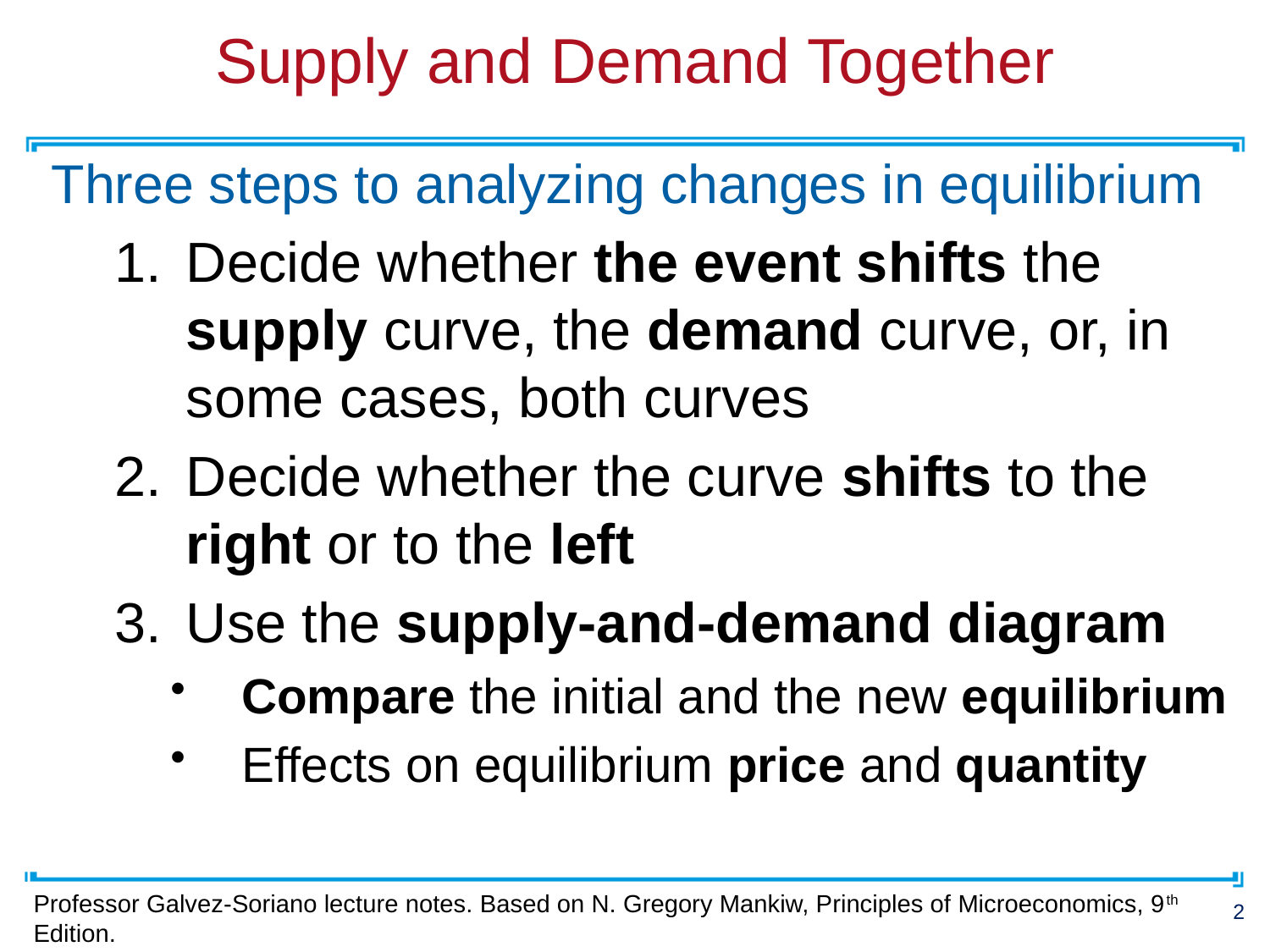

# Supply and Demand Together
Three steps to analyzing changes in equilibrium
Decide whether the event shifts the supply curve, the demand curve, or, in some cases, both curves
Decide whether the curve shifts to the right or to the left
Use the supply-and-demand diagram
Compare the initial and the new equilibrium
Effects on equilibrium price and quantity
Professor Galvez-Soriano lecture notes. Based on N. Gregory Mankiw, Principles of Microeconomics, 9th Edition.
32